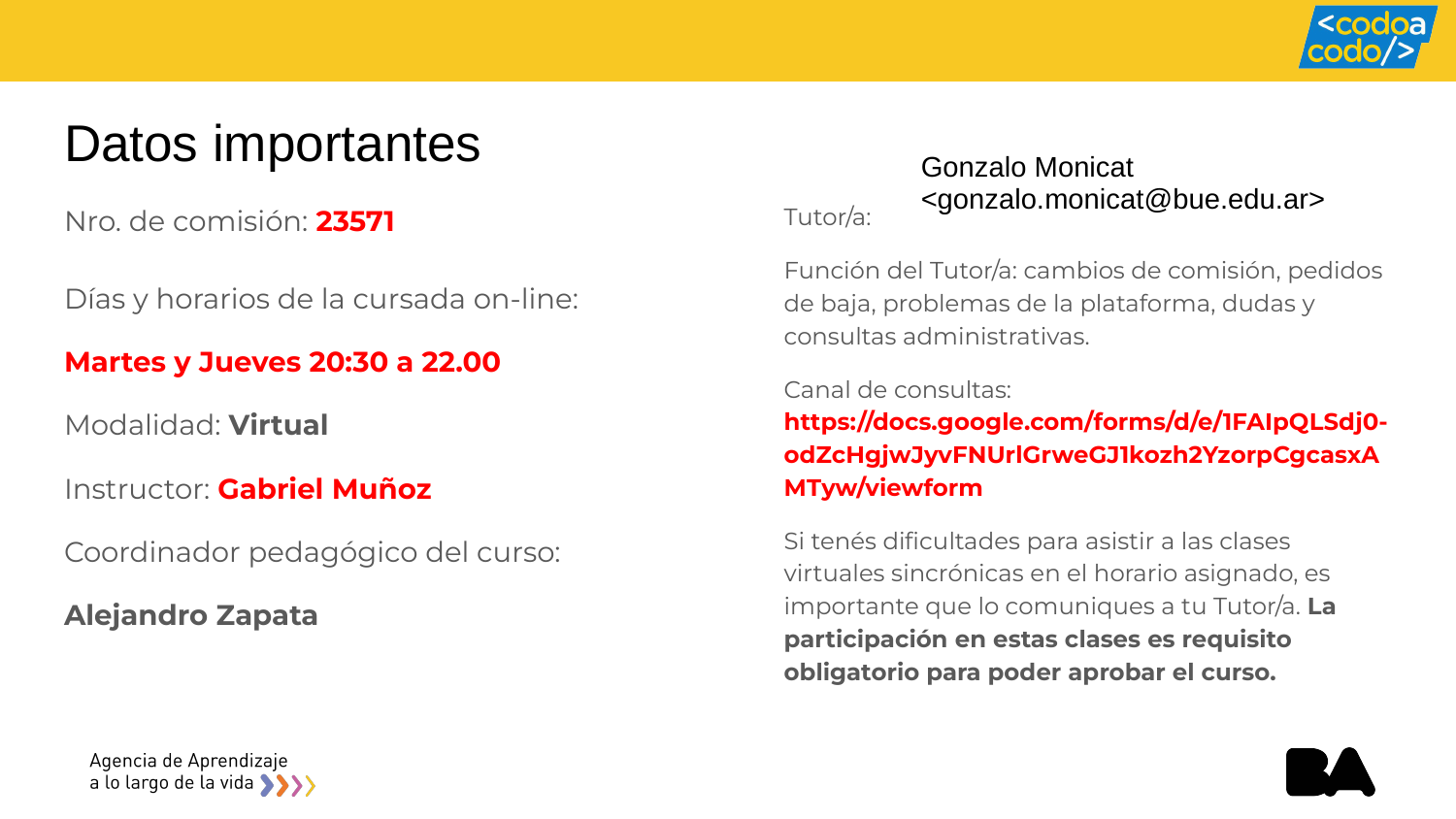

# Datos importantes
| Gonzalo Monicat <gonzalo.monicat@bue.edu.ar> |
| --- |
|  |
Nro. de comisión: 23571

Días y horarios de la cursada on-line:
Martes y Jueves 20:30 a 22.00
Modalidad: Virtual
Instructor: Gabriel Muñoz
Coordinador pedagógico del curso:
Alejandro Zapata
Tutor/a:
Función del Tutor/a: cambios de comisión, pedidos de baja, problemas de la plataforma, dudas y consultas administrativas.
Canal de consultas: https://docs.google.com/forms/d/e/1FAIpQLSdj0-odZcHgjwJyvFNUrlGrweGJ1kozh2YzorpCgcasxAMTyw/viewform
Si tenés dificultades para asistir a las clases virtuales sincrónicas en el horario asignado, es importante que lo comuniques a tu Tutor/a. La participación en estas clases es requisito obligatorio para poder aprobar el curso.